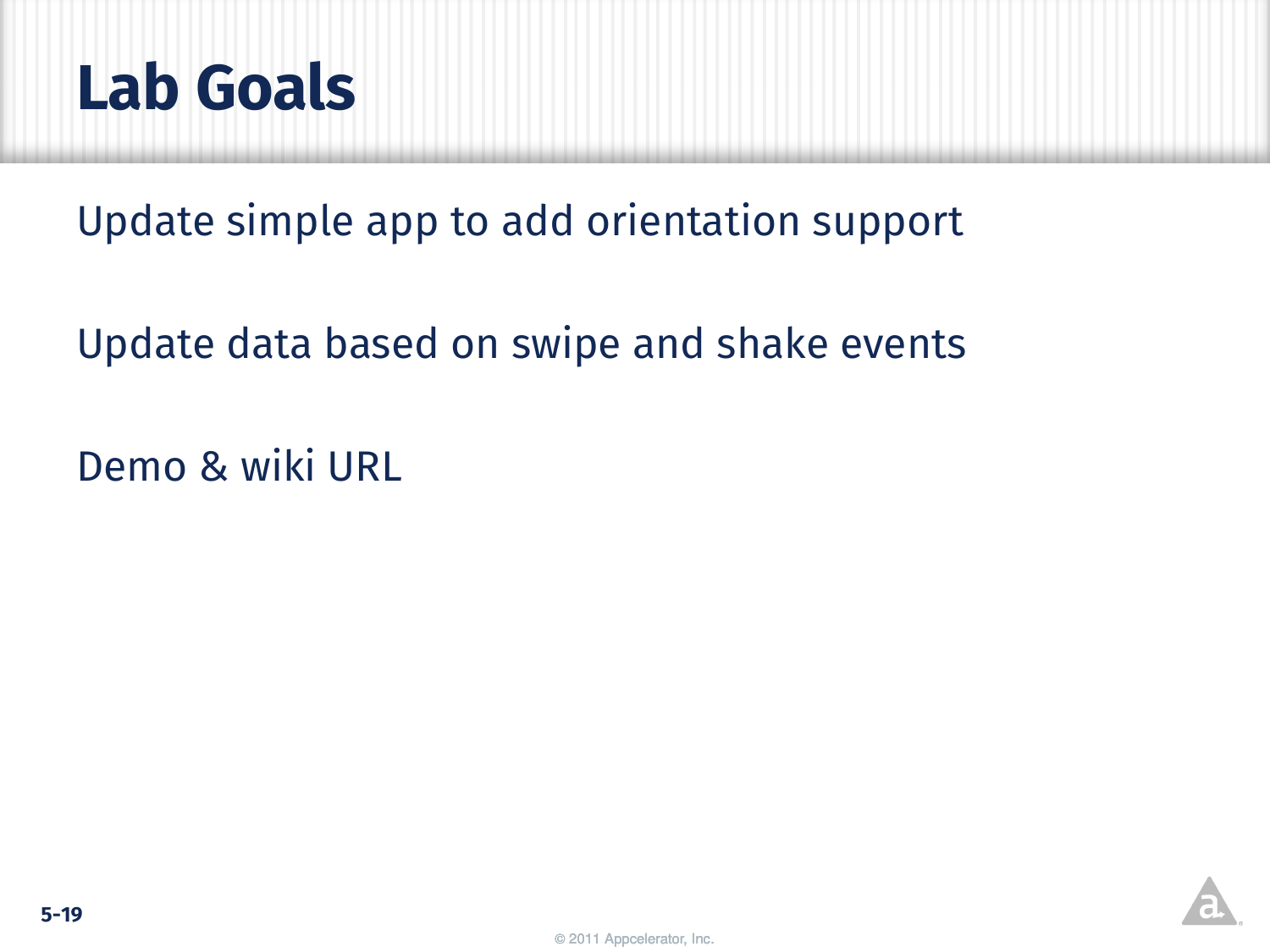

# Lab Goals
Update simple app to add orientation support

Update data based on swipe and shake events

Demo & wiki URL
5-19